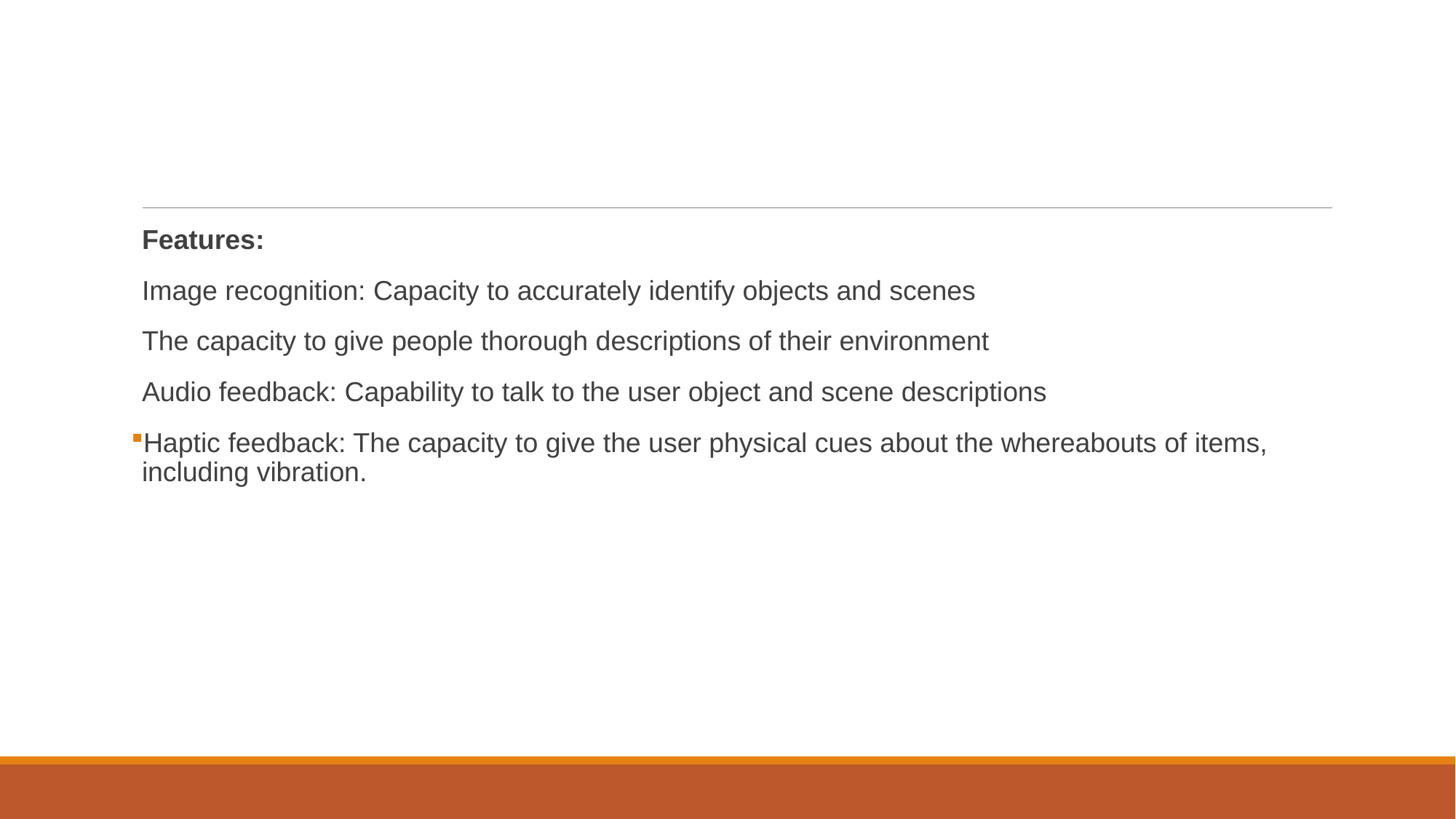

#
Features:
Image recognition: Capacity to accurately identify objects and scenes
The capacity to give people thorough descriptions of their environment
Audio feedback: Capability to talk to the user object and scene descriptions
Haptic feedback: The capacity to give the user physical cues about the whereabouts of items, including vibration.